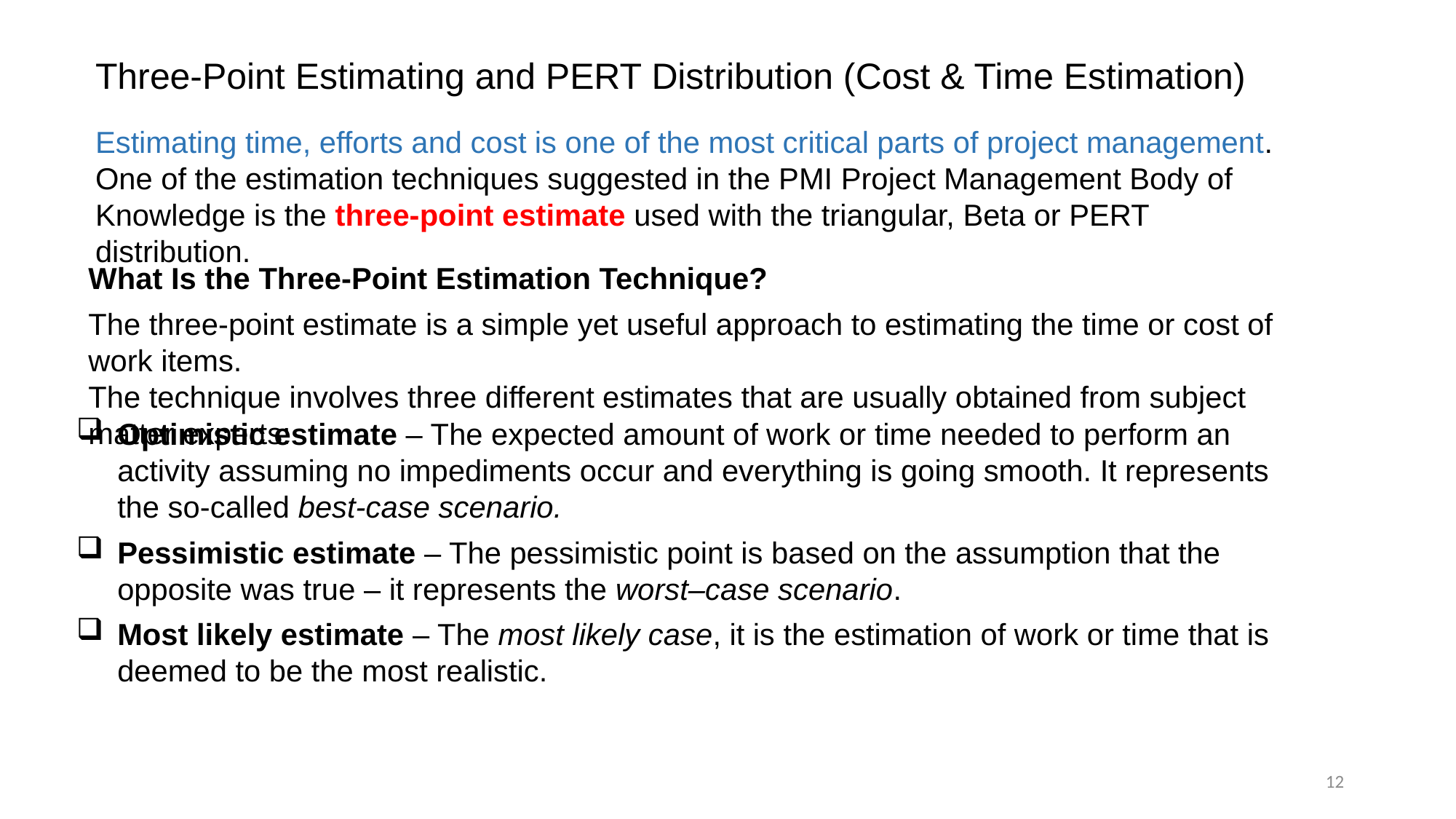

Three-Point Estimating and PERT Distribution (Cost & Time Estimation)
Estimating time, efforts and cost is one of the most critical parts of project management. One of the estimation techniques suggested in the PMI Project Management Body of Knowledge is the three-point estimate used with the triangular, Beta or PERT distribution.
What Is the Three-Point Estimation Technique?
The three-point estimate is a simple yet useful approach to estimating the time or cost of work items.
The technique involves three different estimates that are usually obtained from subject matter experts:
Optimistic estimate – The expected amount of work or time needed to perform an activity assuming no impediments occur and everything is going smooth. It represents the so-called best-case scenario.
Pessimistic estimate – The pessimistic point is based on the assumption that the opposite was true – it represents the worst–case scenario.
Most likely estimate – The most likely case, it is the estimation of work or time that is deemed to be the most realistic.
12